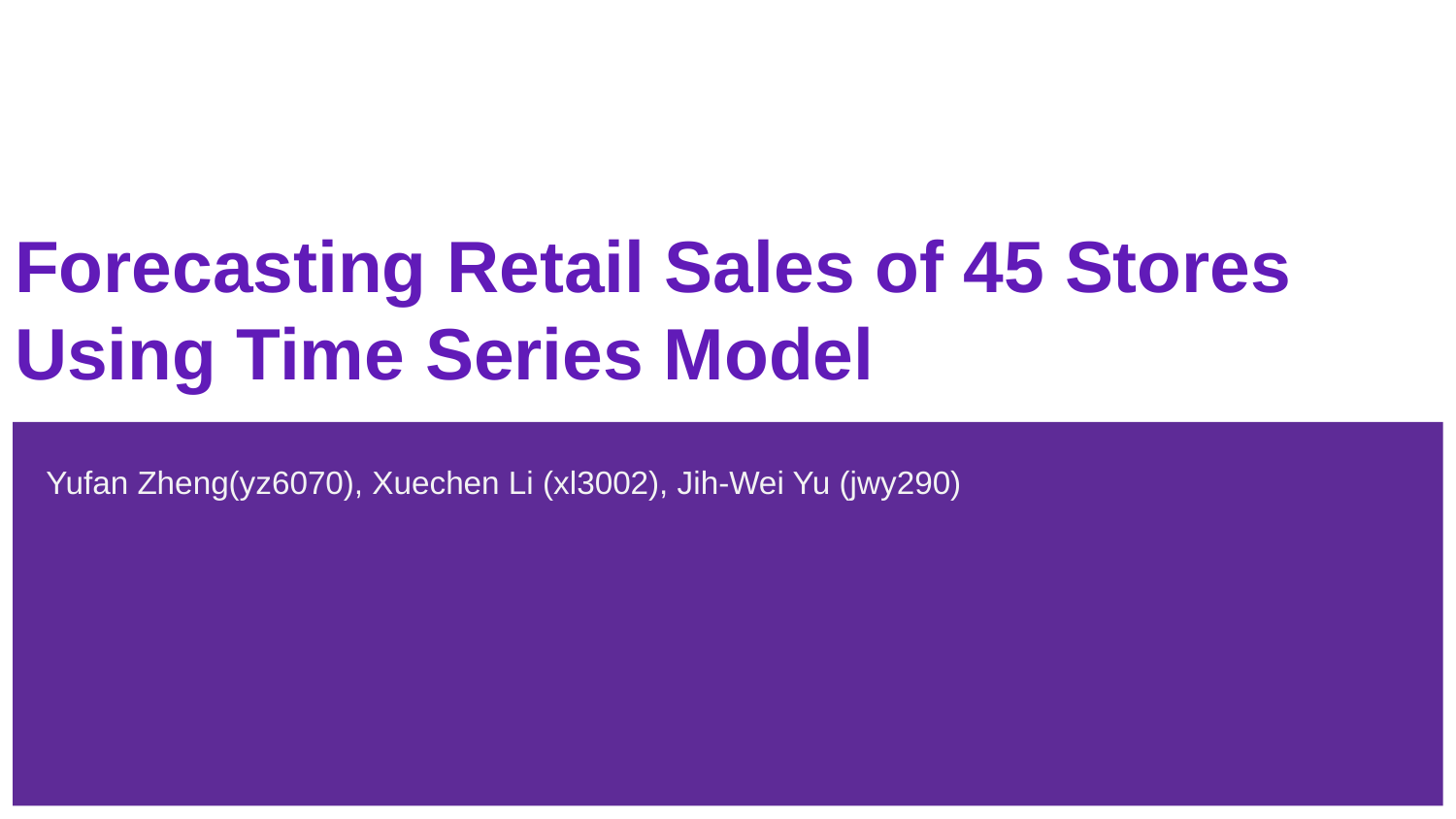

# Forecasting Retail Sales of 45 Stores Using Time Series Model
Yufan Zheng(yz6070), Xuechen Li (xl3002), Jih-Wei Yu (jwy290)